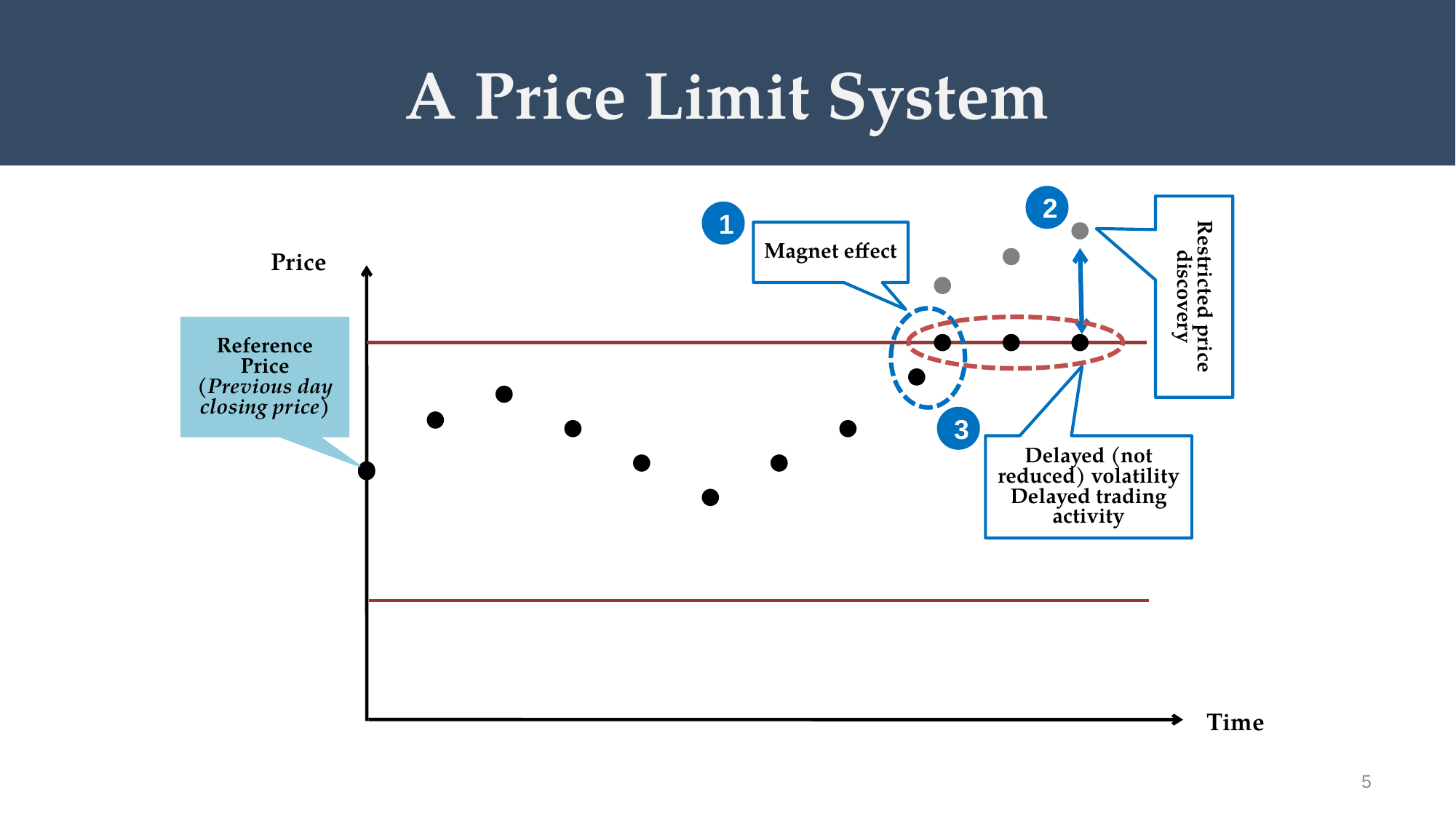

# A Price Limit System
2
1
Magnet effect

Price

Restricted price discovery

Reference Price
(Previous day closing price)

3

Delayed (not reduced) volatility
Delayed trading activity

Time
5